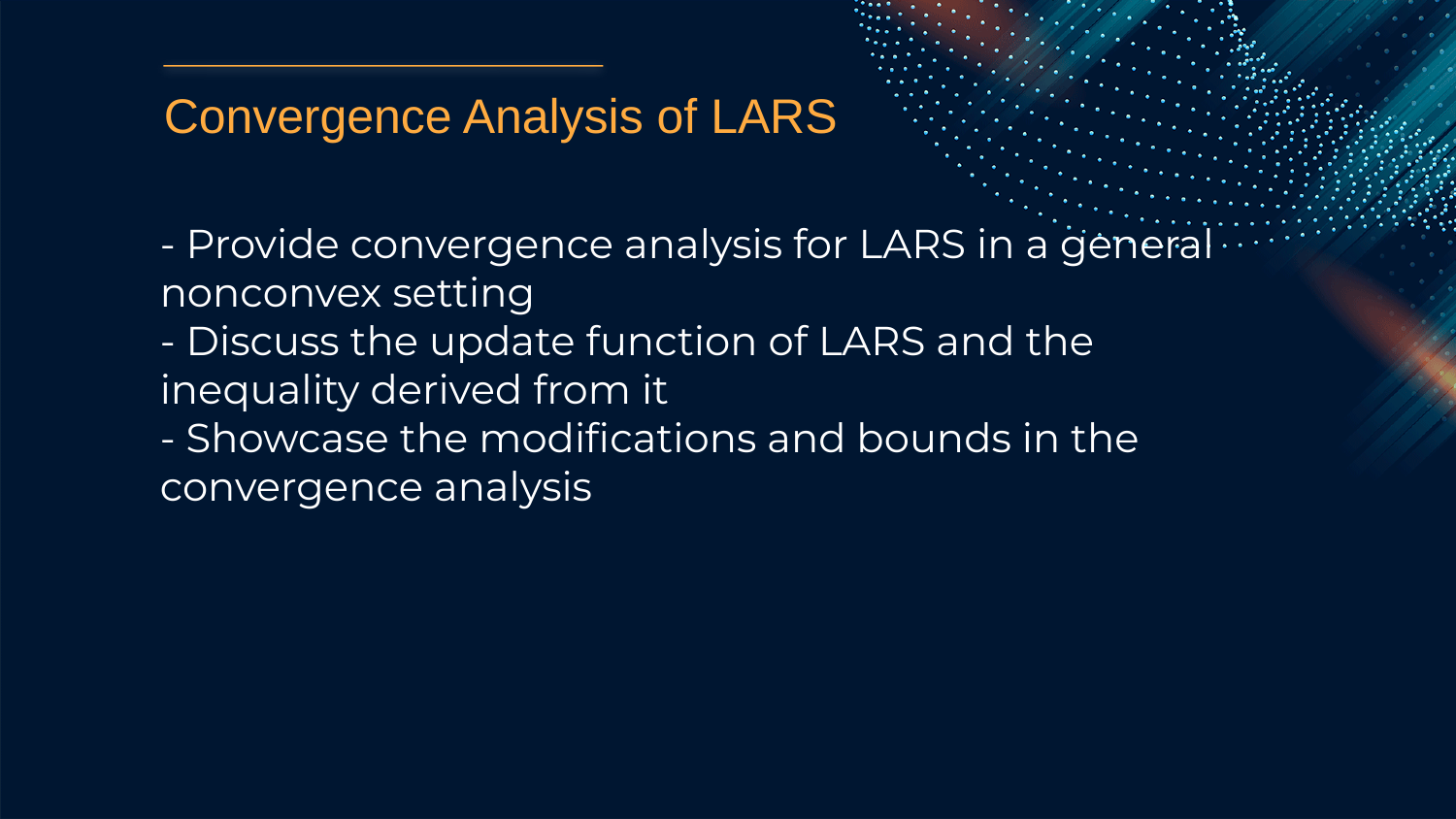

Convergence Analysis of LARS
- Provide convergence analysis for LARS in a general nonconvex setting
- Discuss the update function of LARS and the inequality derived from it
- Showcase the modifications and bounds in the convergence analysis